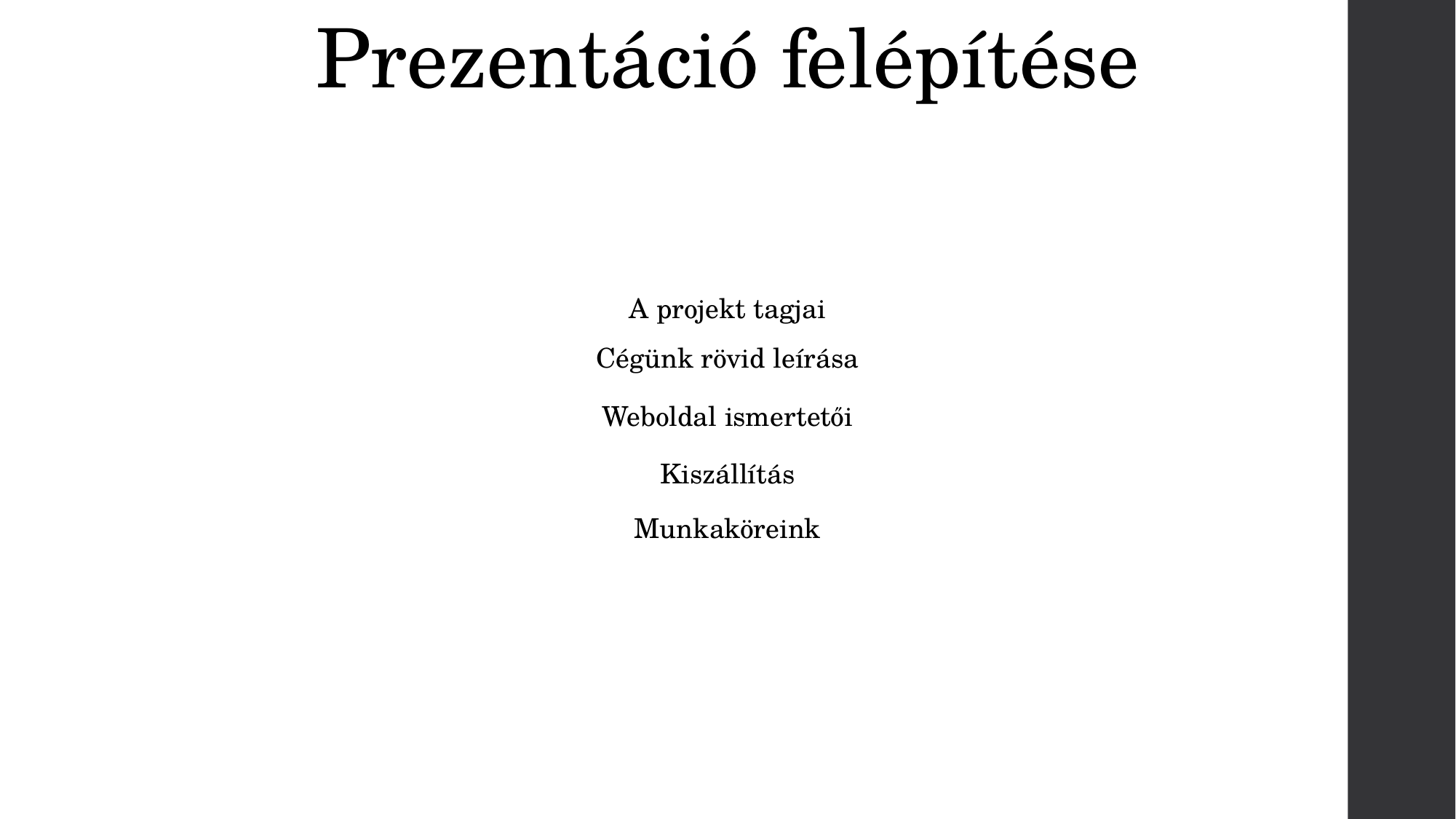

Prezentáció felépítése
A projekt tagjai
Cégünk rövid leírása
Weboldal ismertetői
Kiszállítás
Munkaköreink